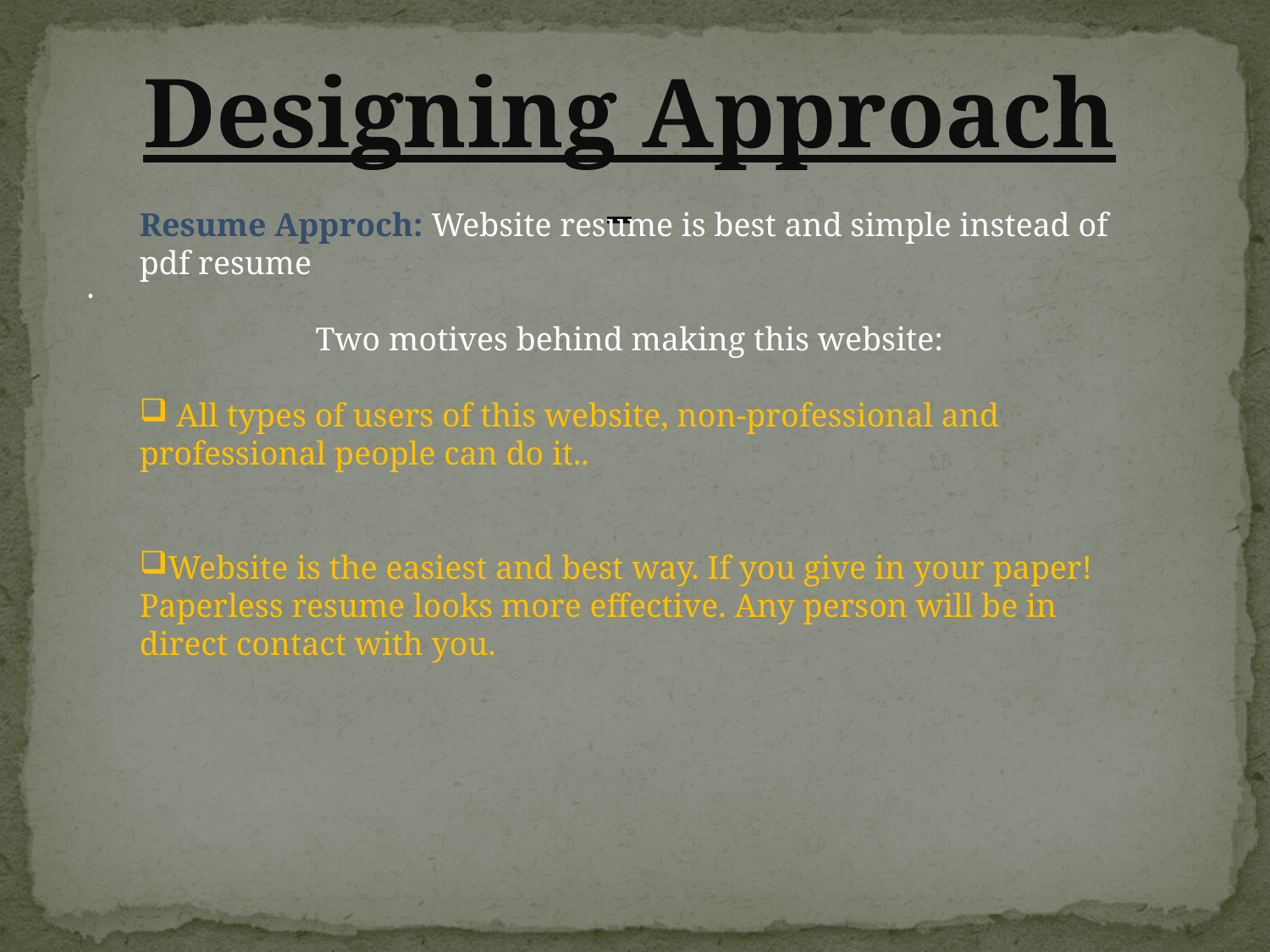

Designing Approach

Resume Approch: Website resume is best and simple instead of pdf resume

Two motives behind making this website:

 All types of users of this website, non-professional and professional people can do it..

Website is the easiest and best way. If you give in your paper! Paperless resume looks more effective. Any person will be in direct contact with you.

.